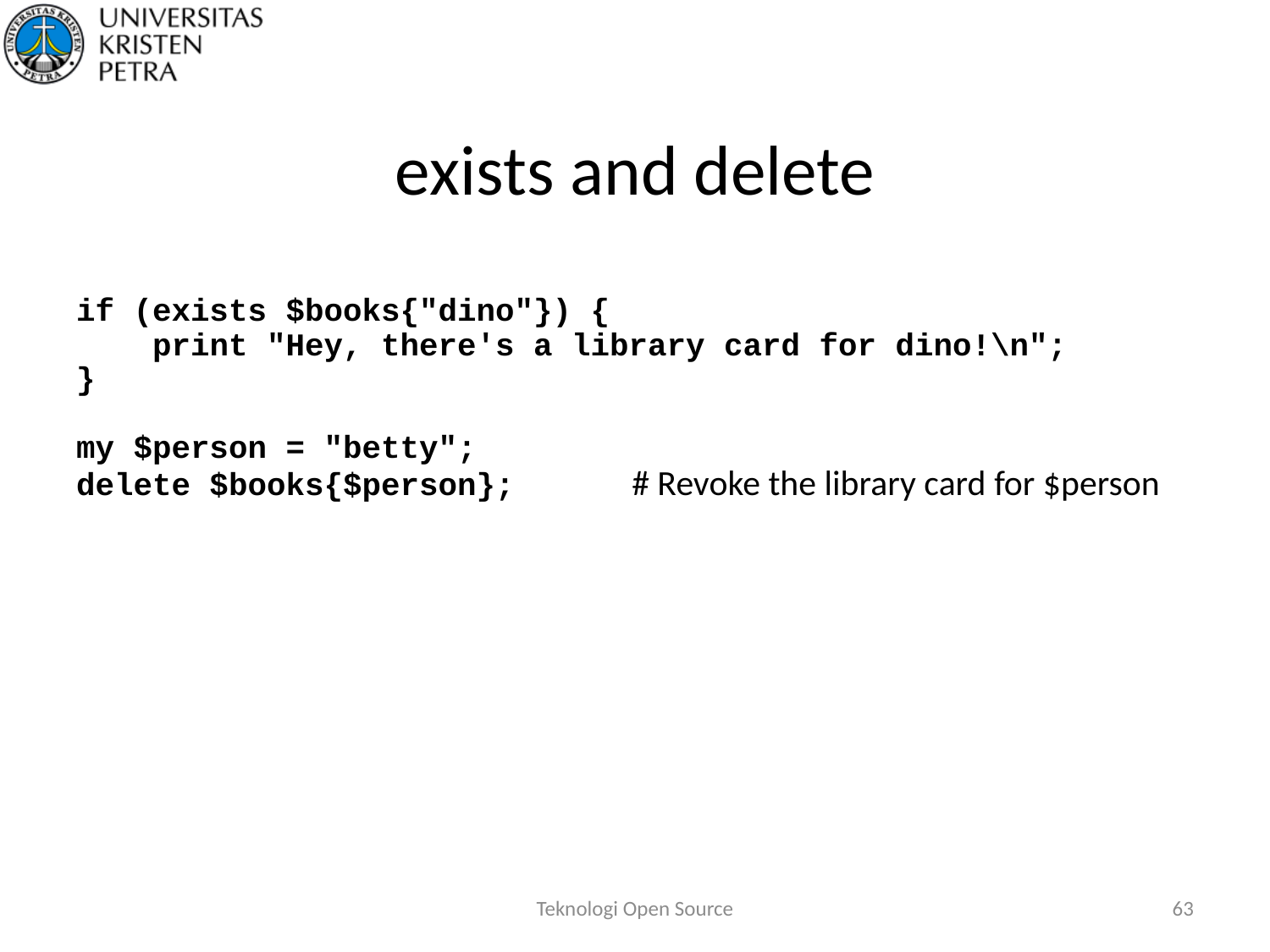

# exists and delete

if (exists $books{"dino"}) {
    print "Hey, there's a library card for dino!\n";
}

my $person = "betty";
delete $books{$person};	# Revoke the library card for $person
Teknologi Open Source
63